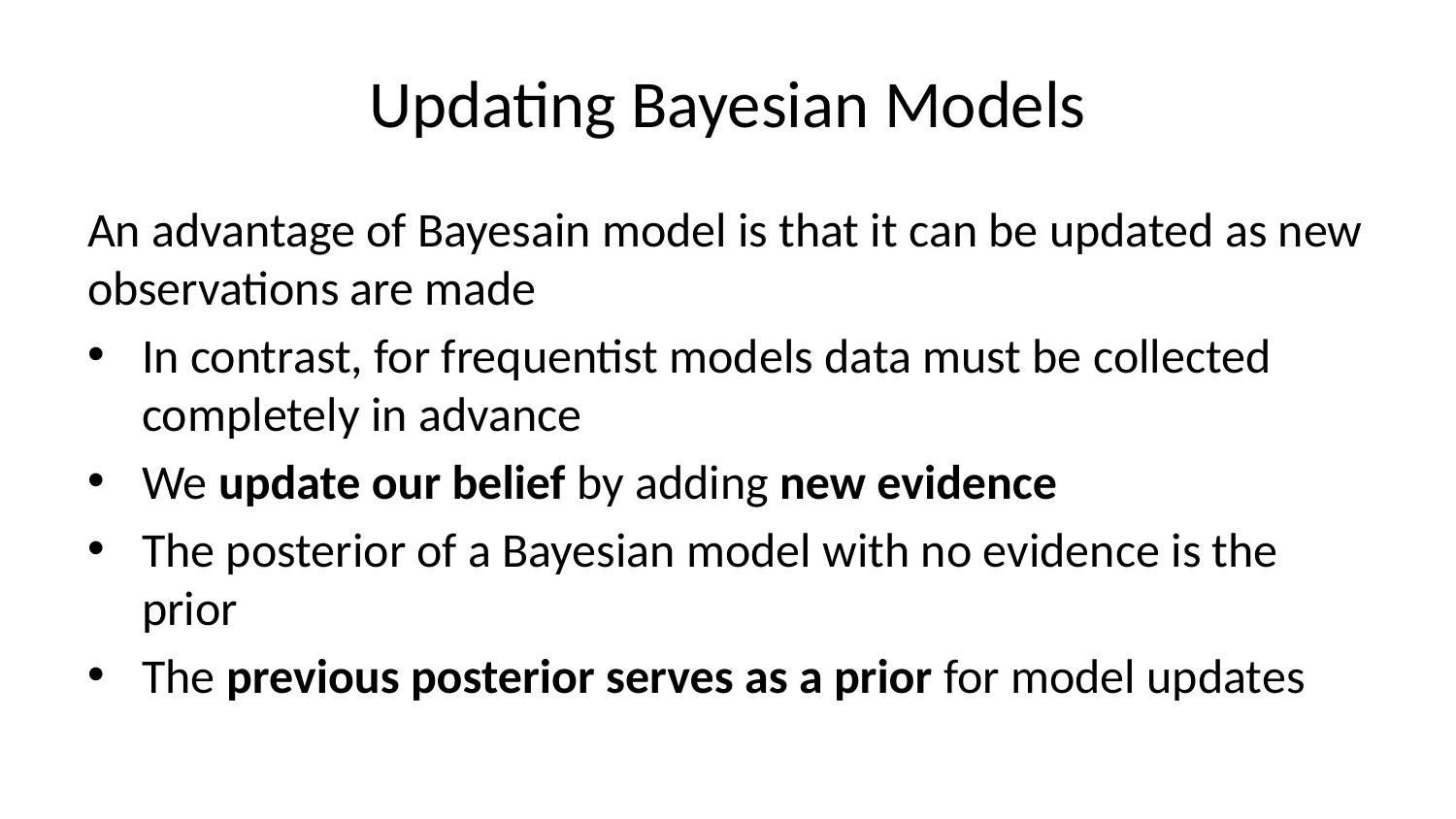

# Updating Bayesian Models
An advantage of Bayesain model is that it can be updated as new observations are made
In contrast, for frequentist models data must be collected completely in advance
We update our belief by adding new evidence
The posterior of a Bayesian model with no evidence is the prior
The previous posterior serves as a prior for model updates